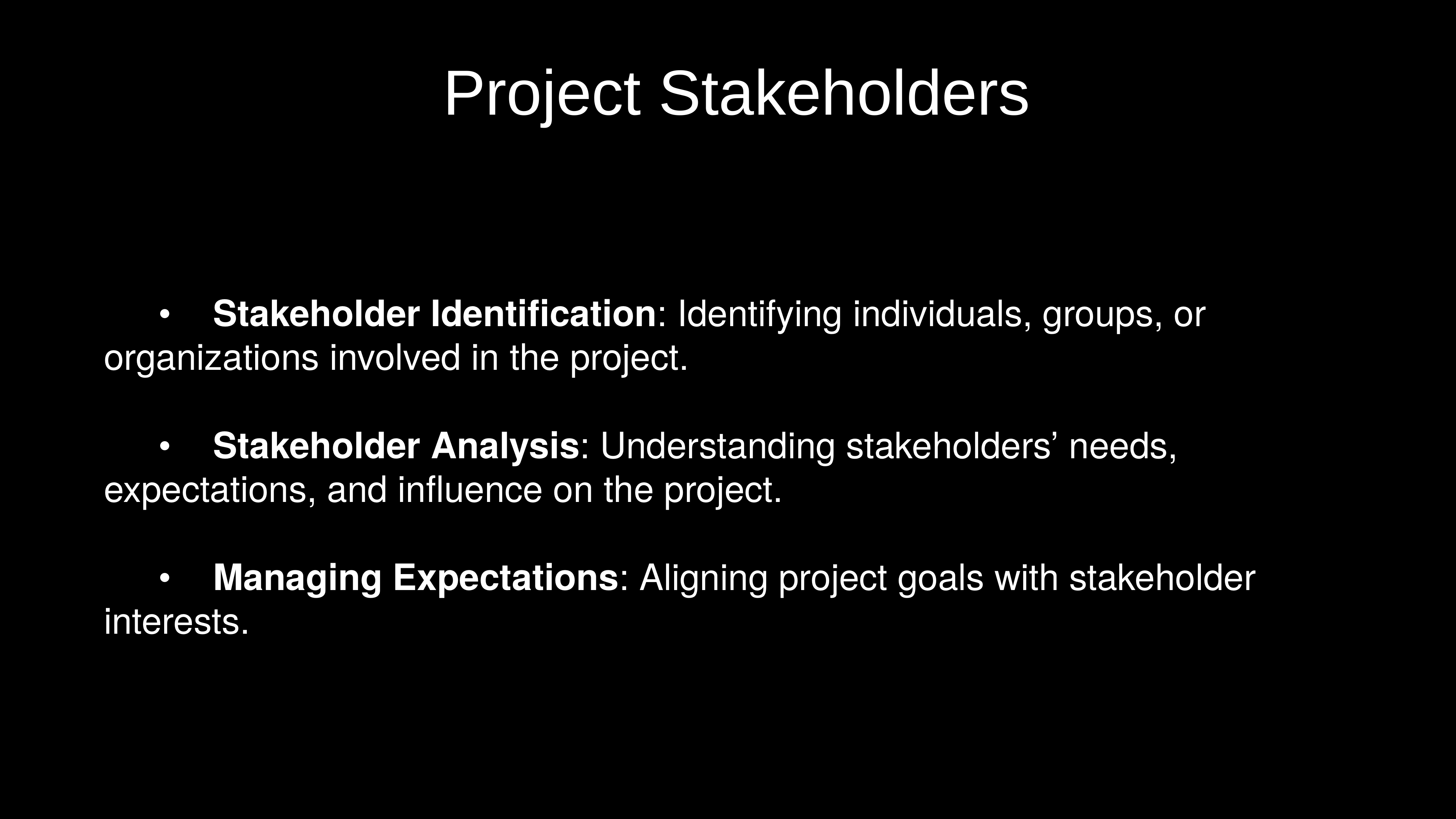

# Project Stakeholders
	•	Stakeholder Identification: Identifying individuals, groups, or organizations involved in the project.
	•	Stakeholder Analysis: Understanding stakeholders’ needs, expectations, and influence on the project.
	•	Managing Expectations: Aligning project goals with stakeholder interests.